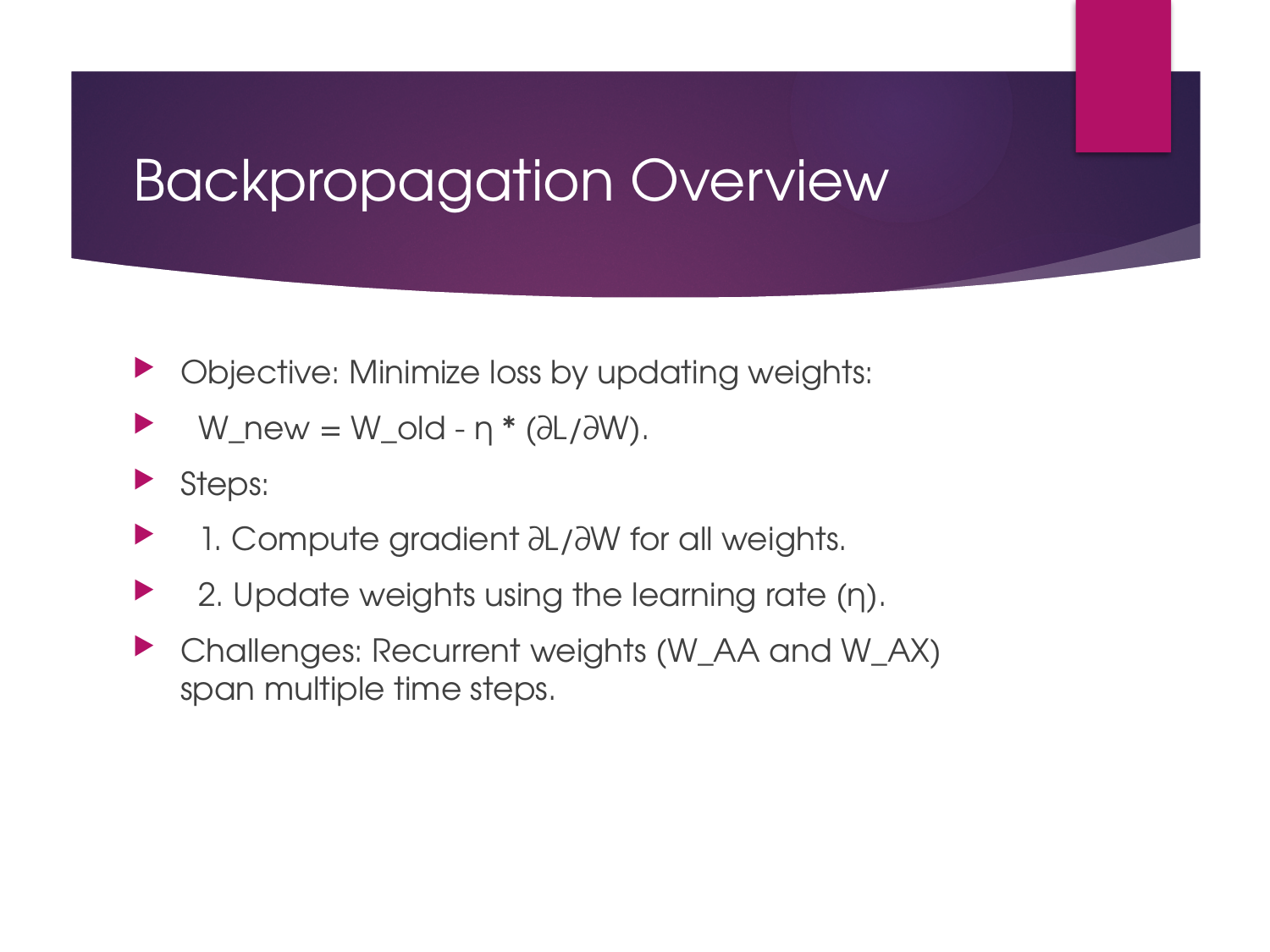

# Backpropagation Overview
Objective: Minimize loss by updating weights:
  W_new = W_old - η * (∂L/∂W).
Steps:
  1. Compute gradient ∂L/∂W for all weights.
  2. Update weights using the learning rate (η).
Challenges: Recurrent weights (W_AA and W_AX) span multiple time steps.